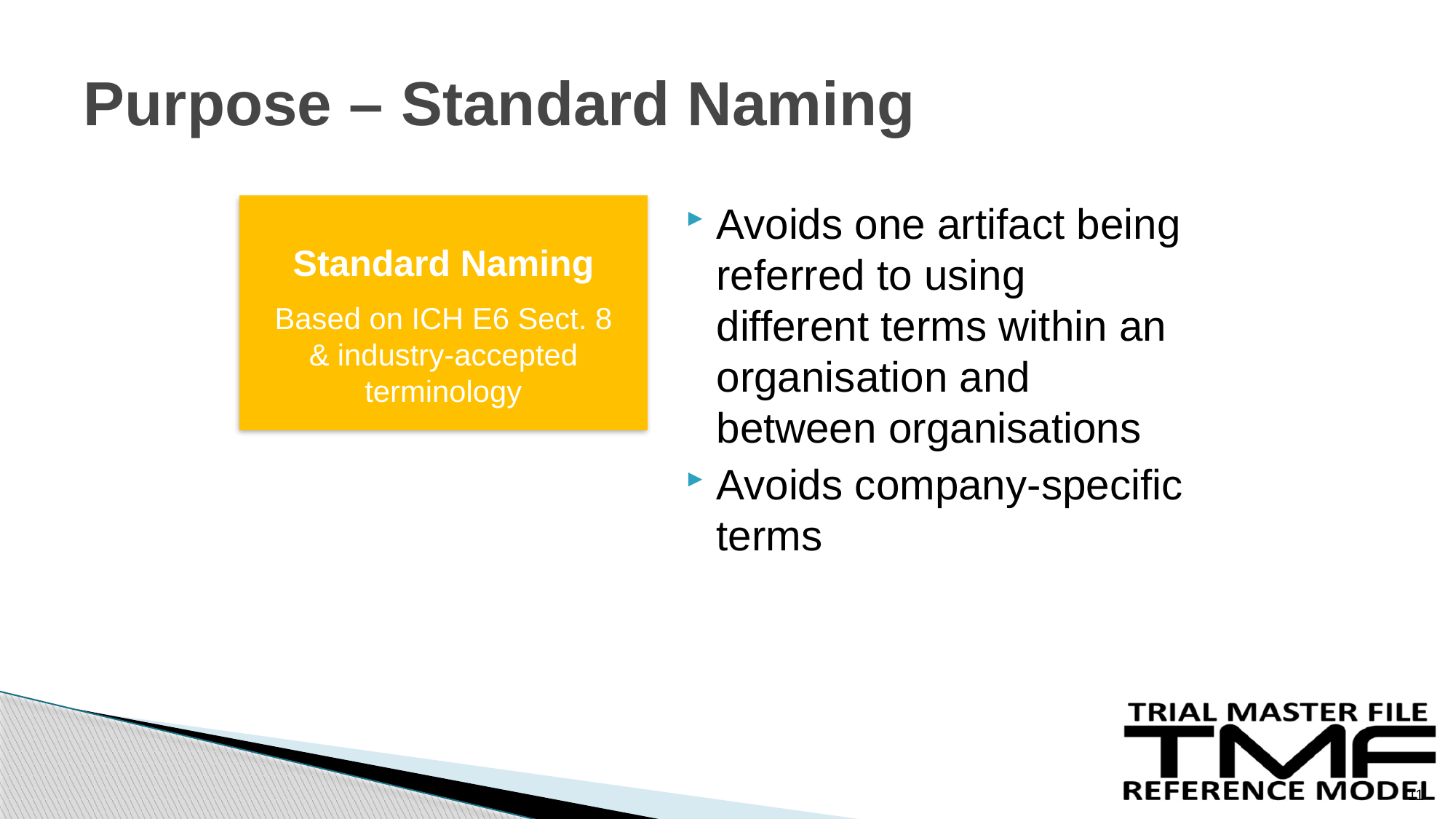

# Purpose – Standard Naming
Avoids one artifact being referred to using different terms within an organisation and between organisations
Avoids company-specific terms

Standard Naming
Based on ICH E6 Sect. 8 & industry-accepted terminology
11